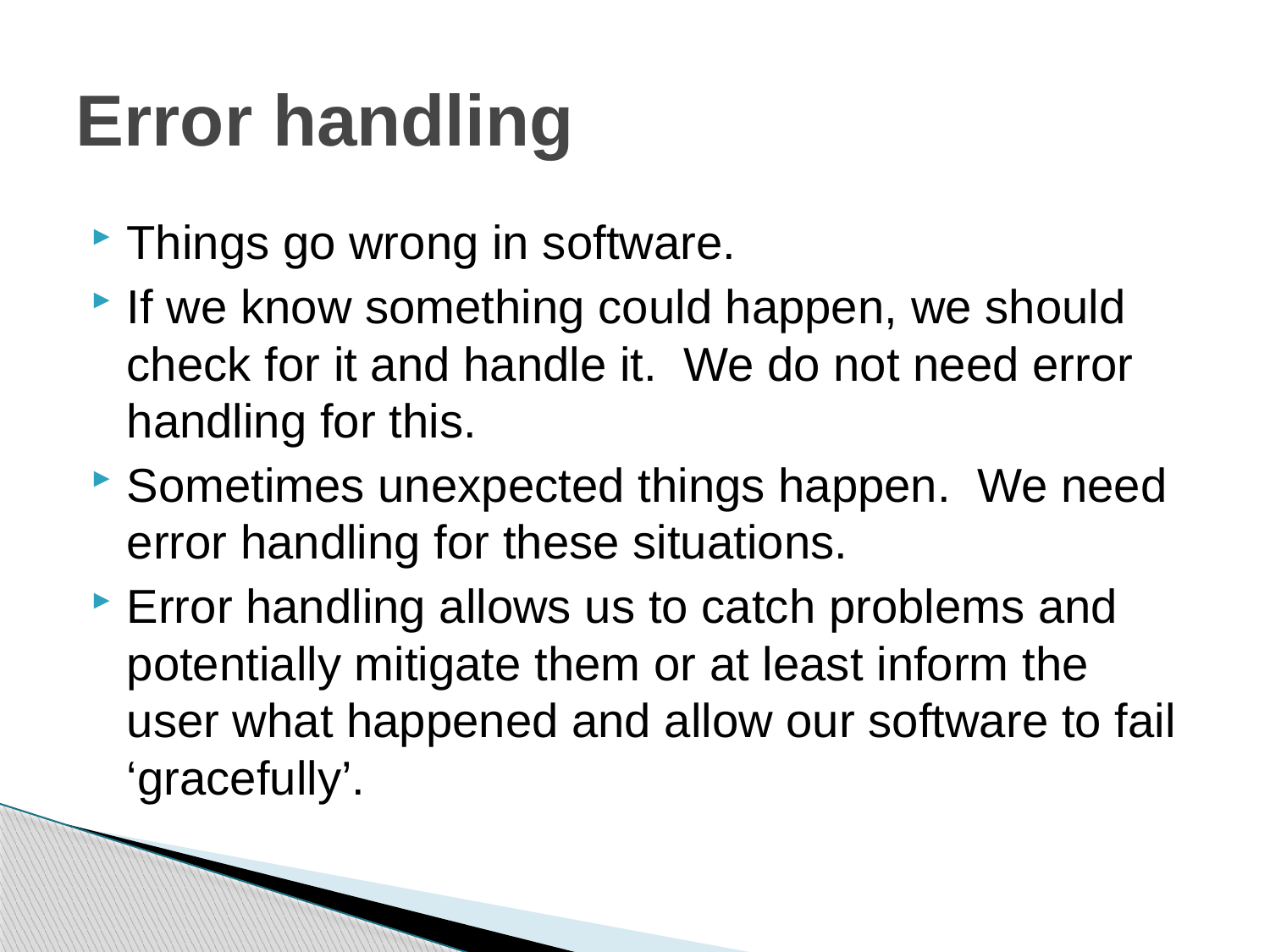

# Error handling
Things go wrong in software.
If we know something could happen, we should check for it and handle it.  We do not need error handling for this.
Sometimes unexpected things happen.  We need error handling for these situations.
Error handling allows us to catch problems and potentially mitigate them or at least inform the user what happened and allow our software to fail ‘gracefully’.